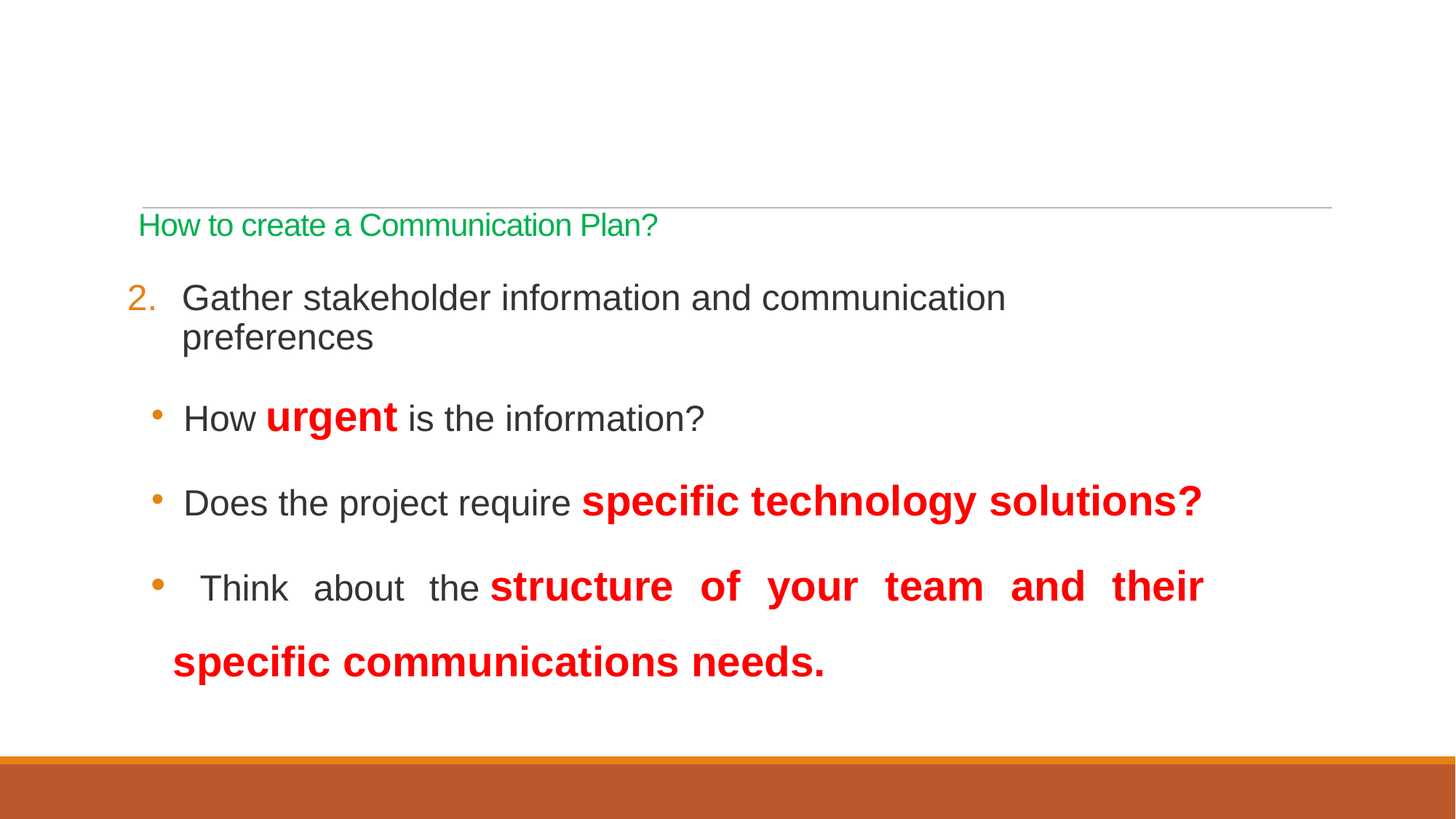

# How to create a Communication Plan?
Gather stakeholder information and communication preferences
 How urgent is the information?
 Does the project require specific technology solutions?
 Think about the structure of your team and their specific communications needs.